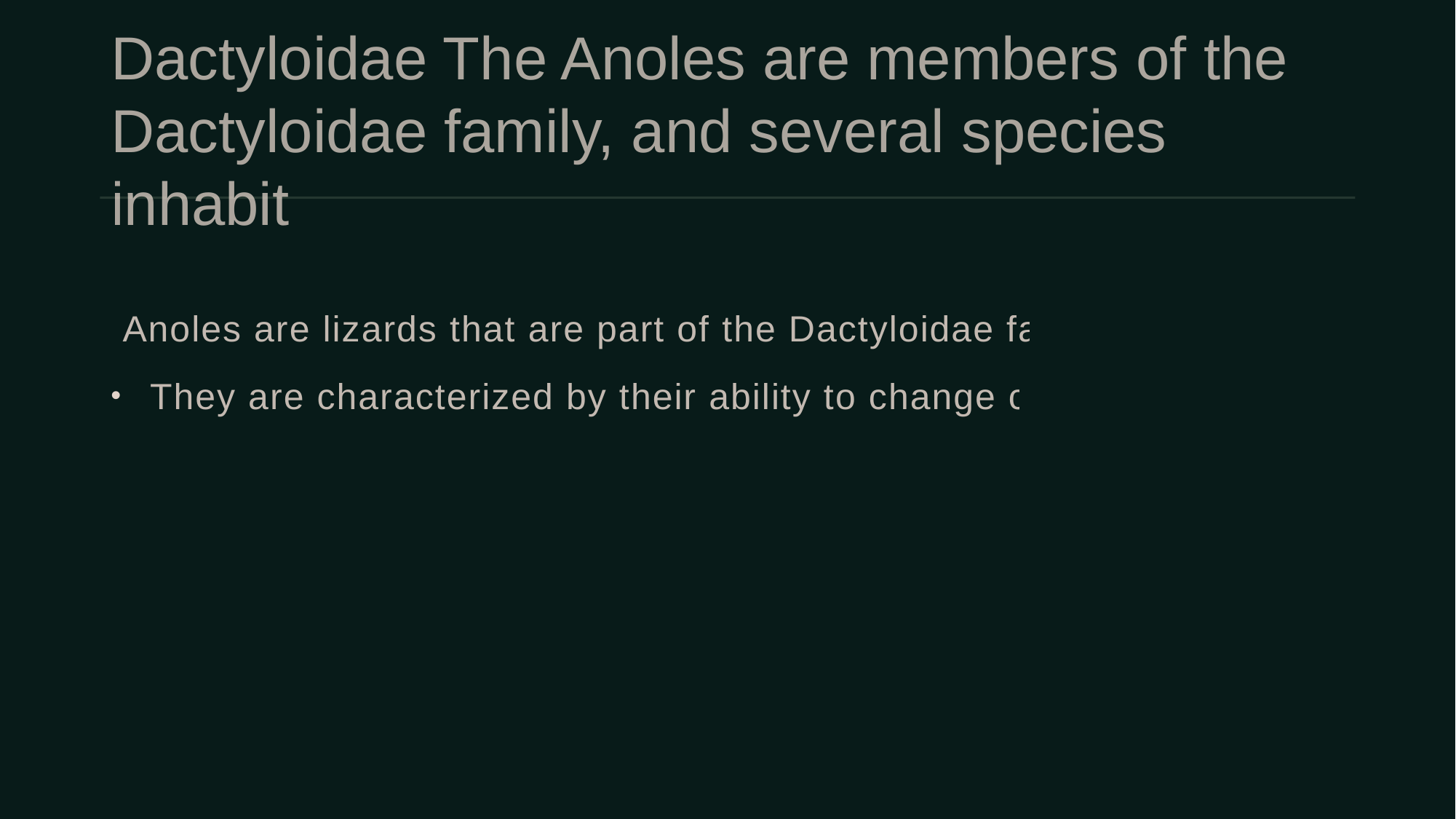

# Dactyloidae The Anoles are members of the Dactyloidae family, and several species inhabit
 Anoles are lizards that are part of the Dactyloidae family.
 They are characterized by their ability to change color.